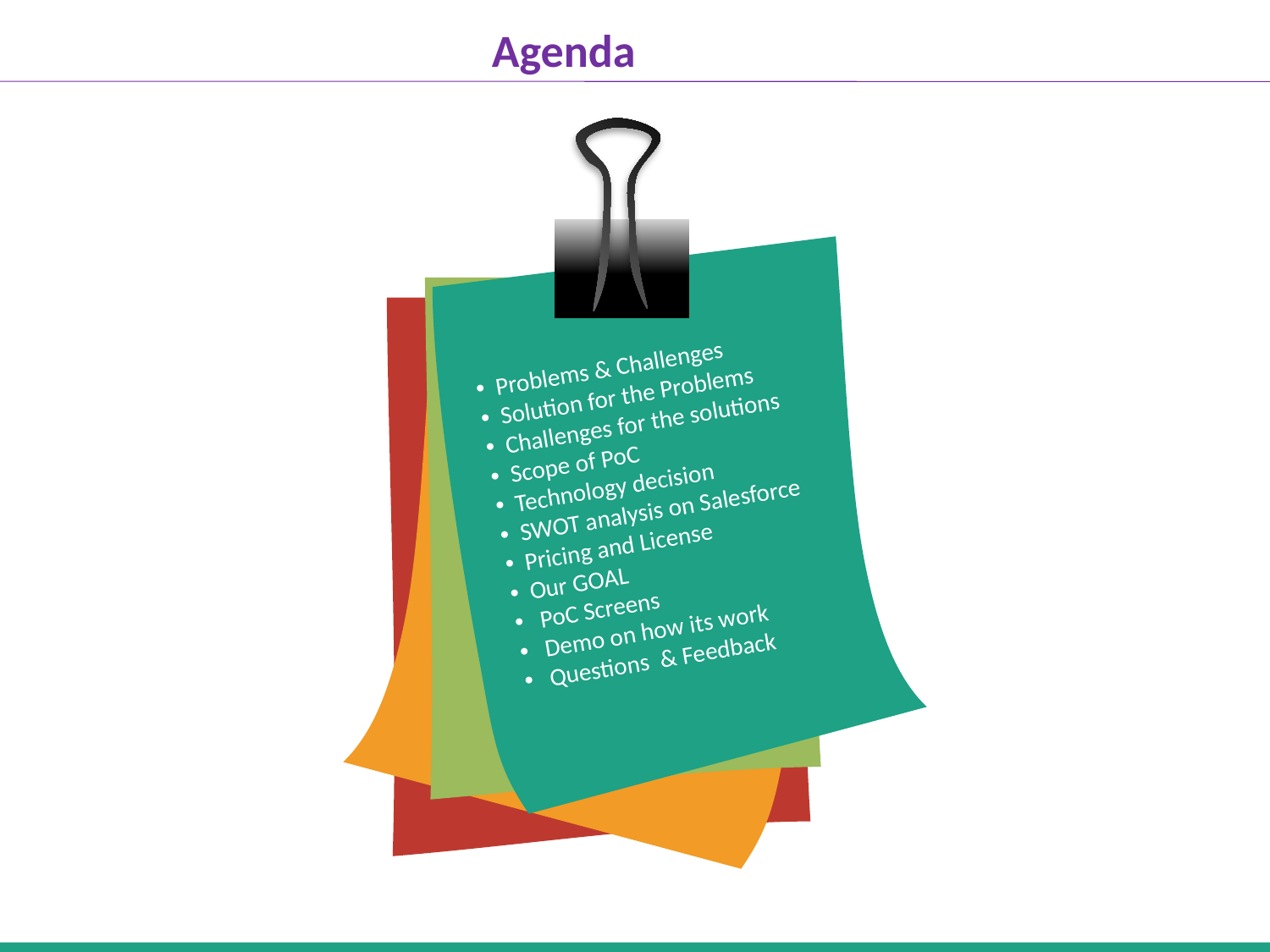

# Agenda

  Problems & Challenges
  Solution for the Problems
  Challenges for the solutions
  Scope of PoC
  Technology decision
  SWOT analysis on Salesforce
  Pricing and License
  Our GOAL
   PoC Screens
   Demo on how its work
   Questions  & Feedback